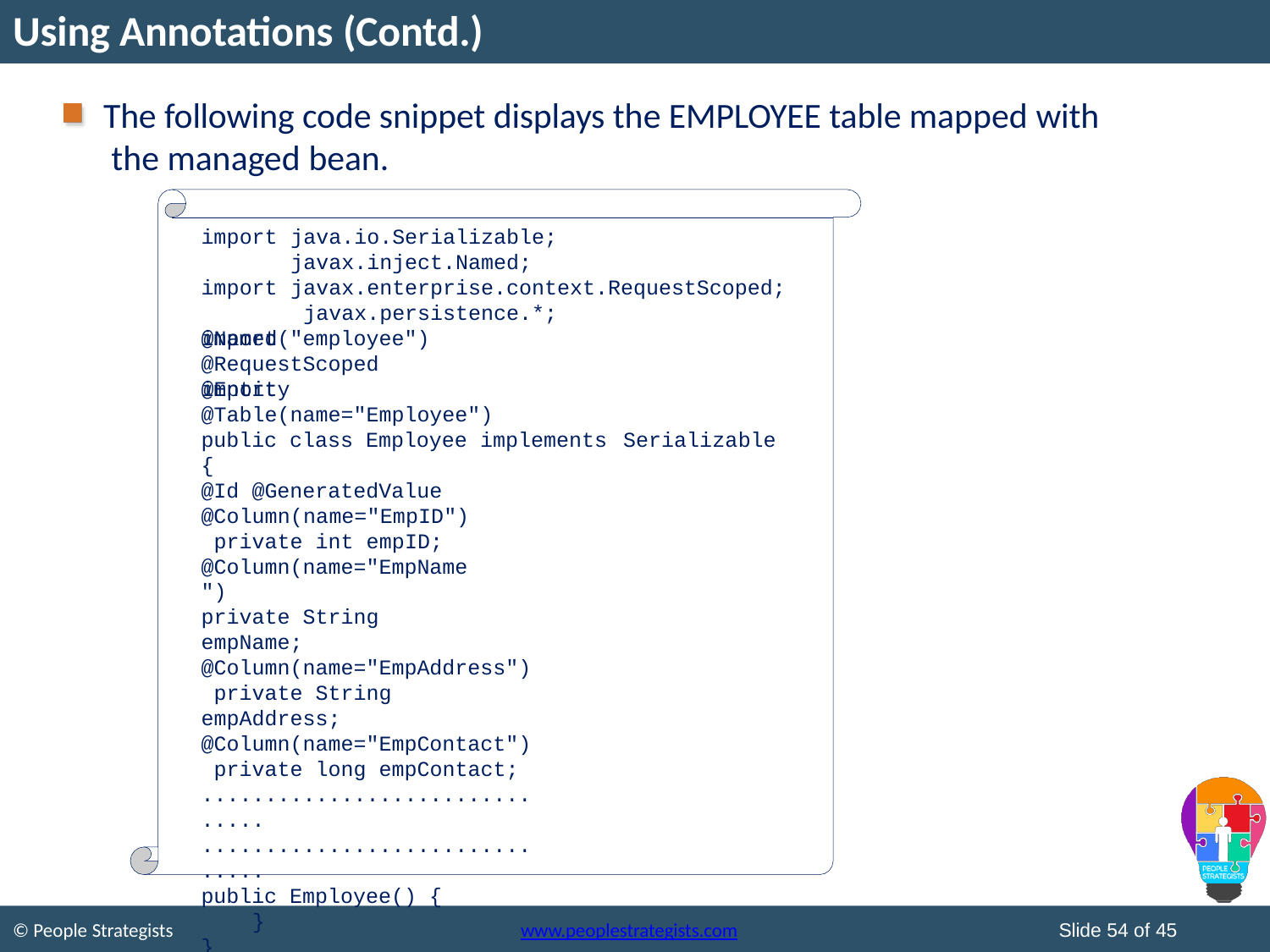

# Using Annotations (Contd.)
The following code snippet displays the EMPLOYEE table mapped with  the managed bean.

import  import  import  import
java.io.Serializable;  javax.inject.Named;  javax.enterprise.context.RequestScoped;  javax.persistence.*;
@Named("employee")
@RequestScoped
@Entity
@Table(name="Employee")
public class Employee implements
{
@Id @GeneratedValue
@Column(name="EmpID")  private int empID;
@Column(name="EmpName")
private String empName;
@Column(name="EmpAddress")  private String empAddress;
@Column(name="EmpContact")  private long empContact;
...............................
...............................
public Employee() {
}
}
Serializable

Slide 54 of 45
© People Strategists
www.peoplestrategists.com